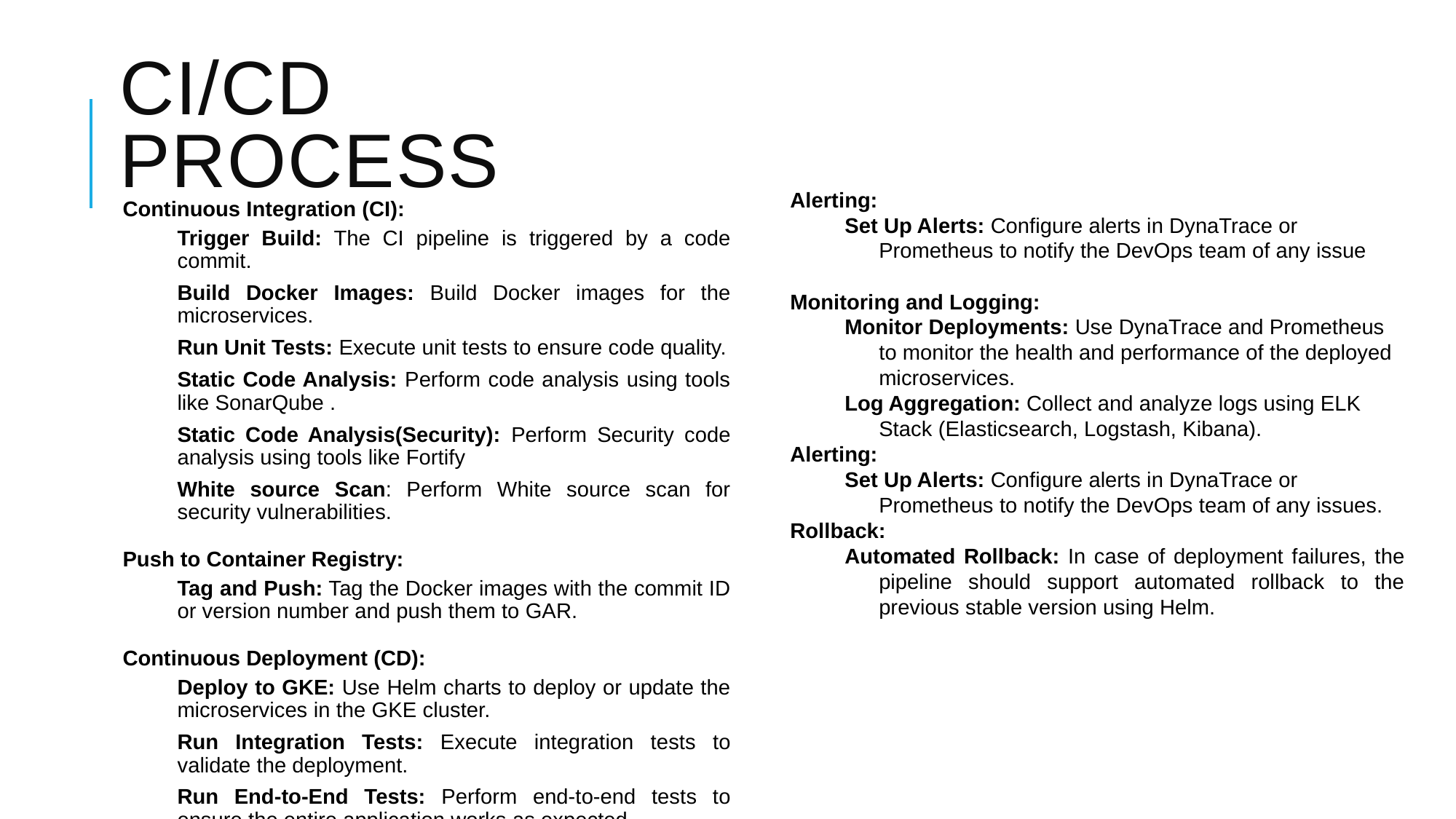

# Ci/cd process
Alerting:
Set Up Alerts: Configure alerts in DynaTrace or Prometheus to notify the DevOps team of any issue

Monitoring and Logging:
Monitor Deployments: Use DynaTrace and Prometheus to monitor the health and performance of the deployed microservices.
Log Aggregation: Collect and analyze logs using ELK Stack (Elasticsearch, Logstash, Kibana).
Alerting:
Set Up Alerts: Configure alerts in DynaTrace or Prometheus to notify the DevOps team of any issues.
Rollback:
Automated Rollback: In case of deployment failures, the pipeline should support automated rollback to the previous stable version using Helm.

Continuous Integration (CI):
Trigger Build: The CI pipeline is triggered by a code commit.
Build Docker Images: Build Docker images for the microservices.
Run Unit Tests: Execute unit tests to ensure code quality.
Static Code Analysis: Perform code analysis using tools like SonarQube .
Static Code Analysis(Security): Perform Security code analysis using tools like Fortify
White source Scan: Perform White source scan for security vulnerabilities.
Push to Container Registry:
Tag and Push: Tag the Docker images with the commit ID or version number and push them to GAR.
Continuous Deployment (CD):
Deploy to GKE: Use Helm charts to deploy or update the microservices in the GKE cluster.
Run Integration Tests: Execute integration tests to validate the deployment.
Run End-to-End Tests: Perform end-to-end tests to ensure the entire application works as expected.